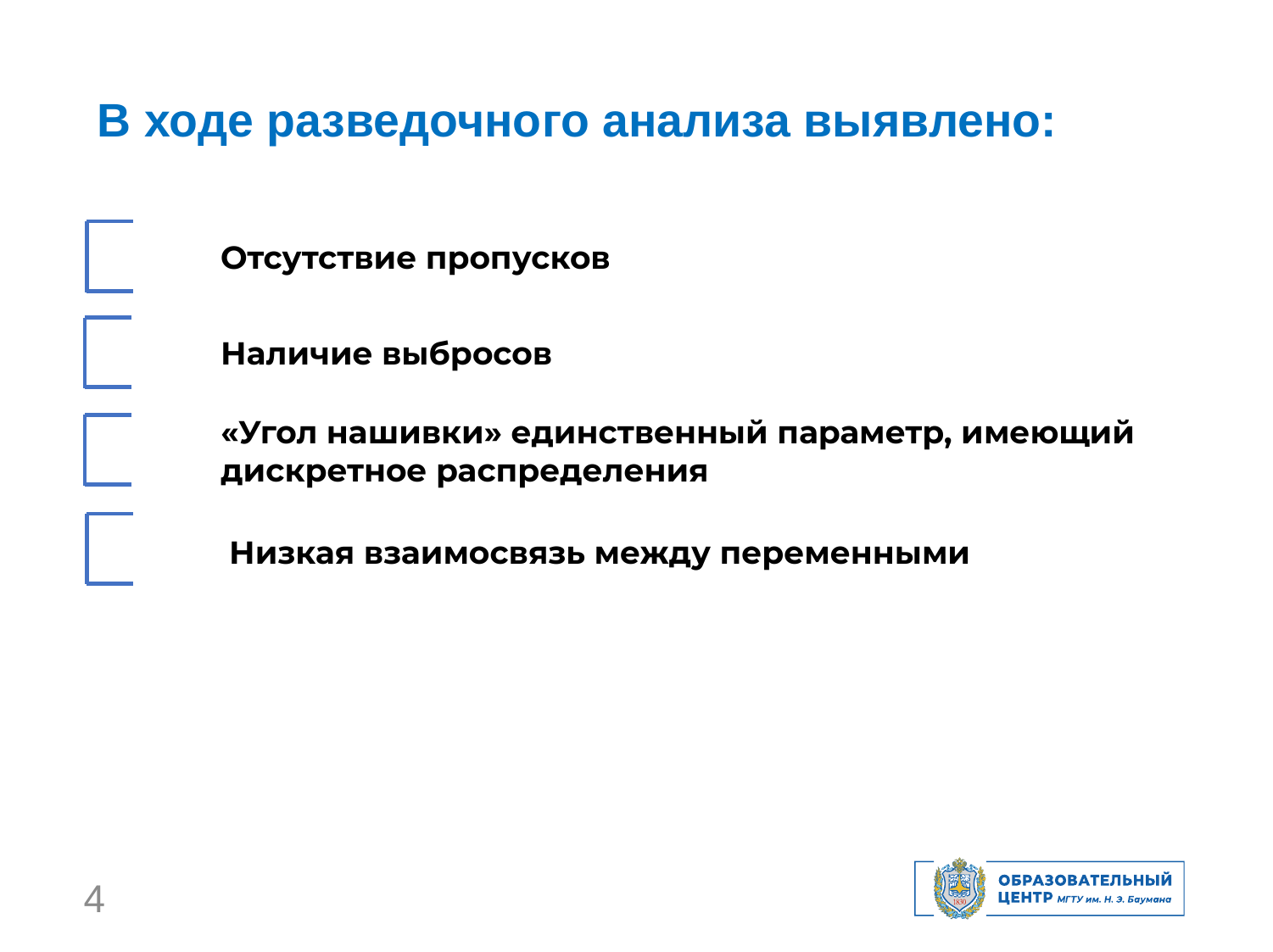

# В ходе разведочного анализа выявлено:

Отсутствие пропусков
Текст
Наличие выбросов
«Угол нашивки» единственный параметр, имеющий дискретное распределения
Низкая взаимосвязь между переменными
4